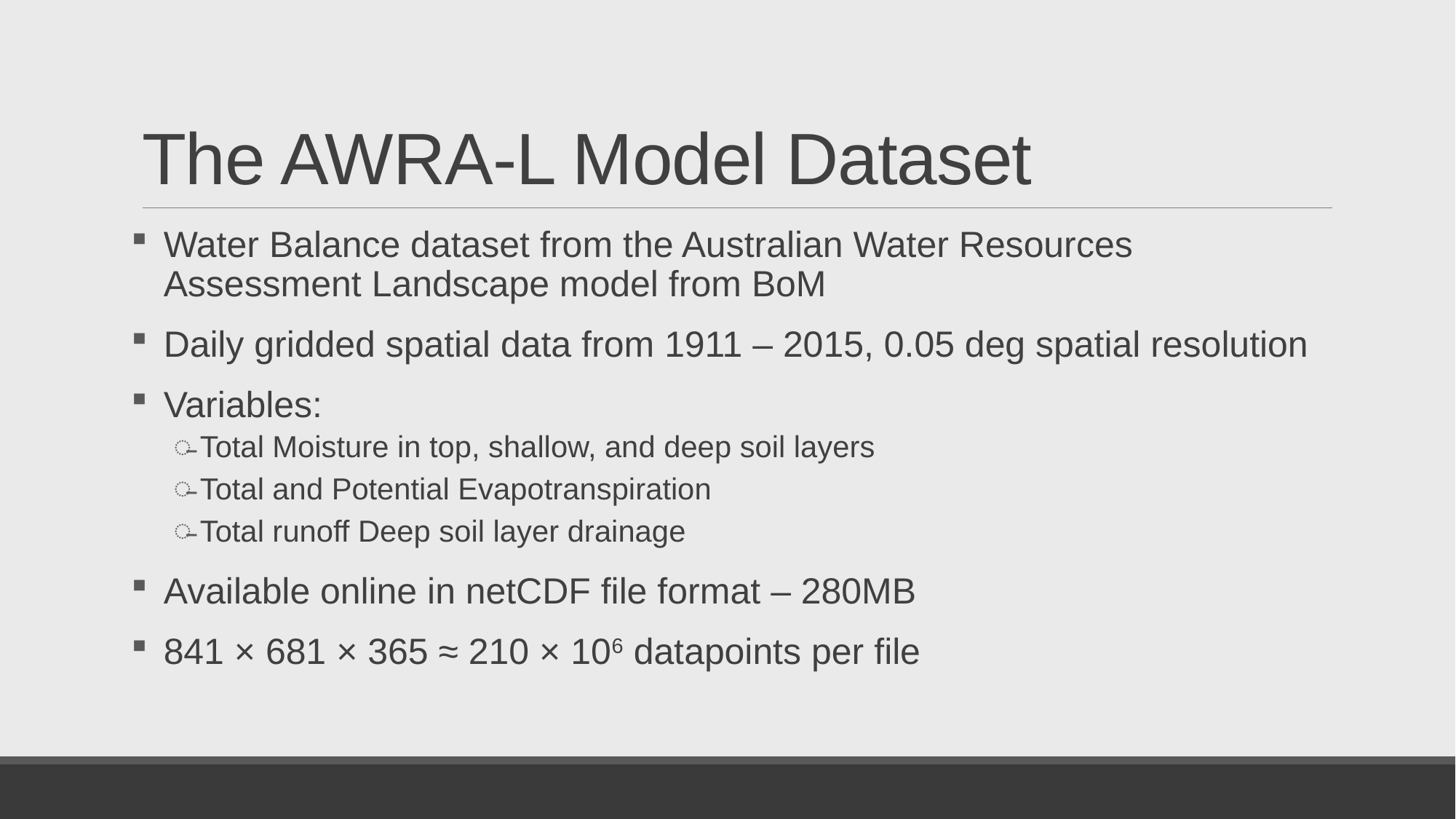

# The AWRA-L Model Dataset
Water Balance dataset from the Australian Water Resources Assessment Landscape model from BoM
Daily gridded spatial data from 1911 – 2015, 0.05 deg spatial resolution
Variables:
Total Moisture in top, shallow, and deep soil layers
Total and Potential Evapotranspiration
Total runoff Deep soil layer drainage
Available online in netCDF file format – 280MB
841 × 681 × 365 ≈ 210 × 106 datapoints per file